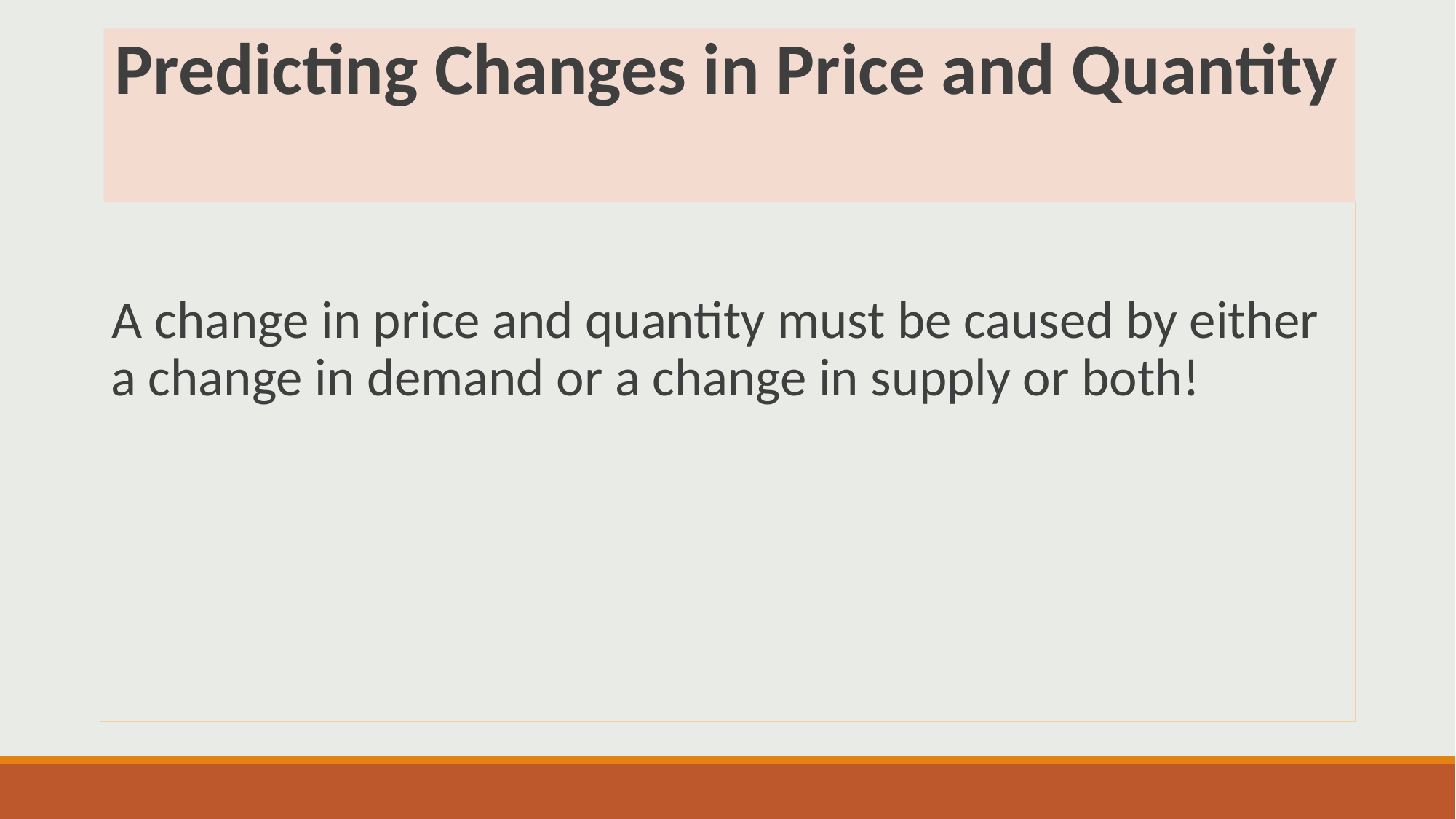

# Predicting Changes in Price and Quantity

A change in price and quantity must be caused by either a change in demand or a change in supply or both!